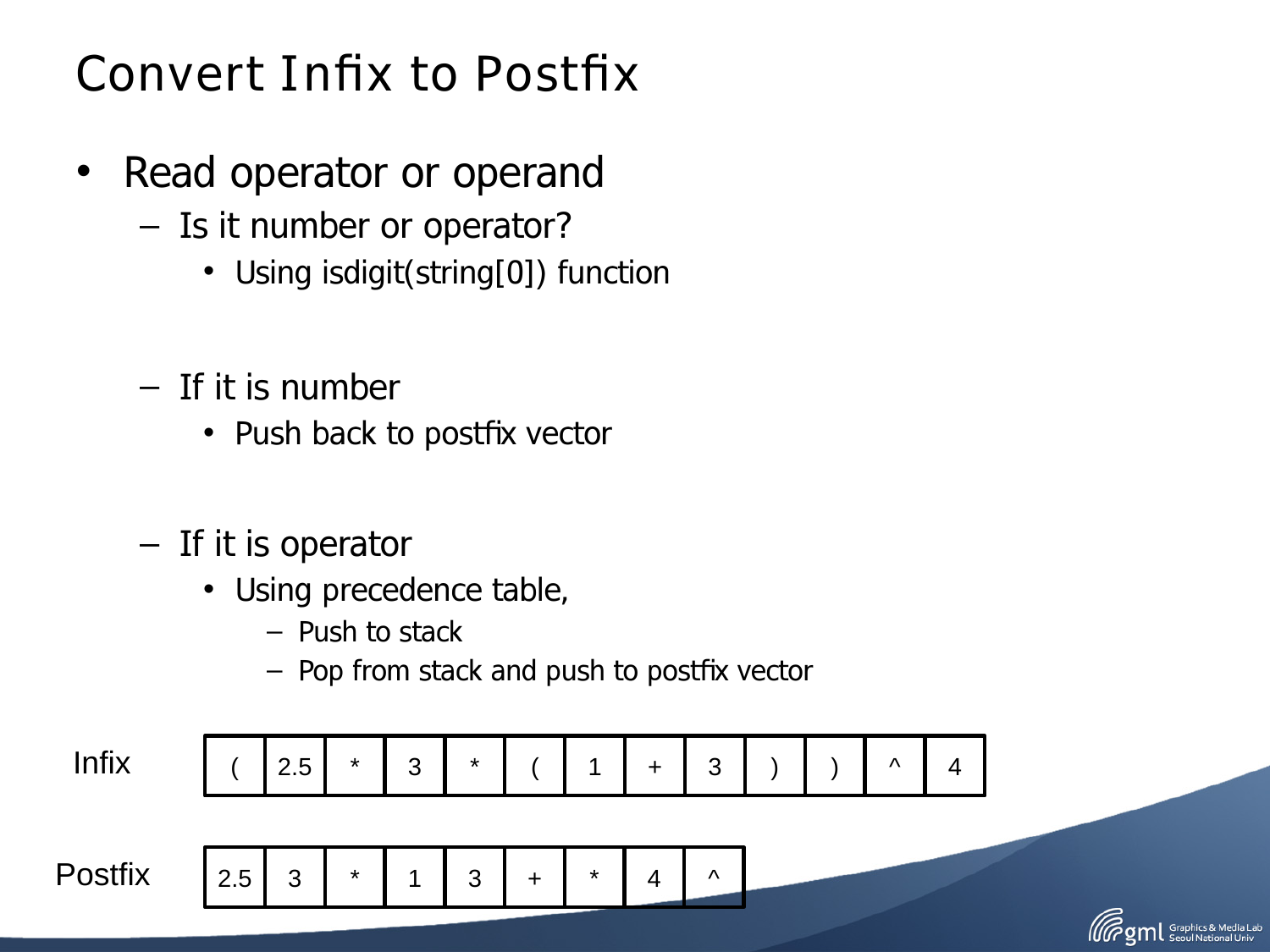

# Convert Infix to Postfix
Read operator or operand
Is it number or operator?
Using isdigit(string[0]) function

If it is number
Push back to postfix vector

If it is operator
Using precedence table,
Push to stack
Pop from stack and push to postfix vector
Infix
(
2.5
*
3
*
(
1
+
3
)
)
^
4
Postfix
2.5
3
*
1
3
+
*
4
^